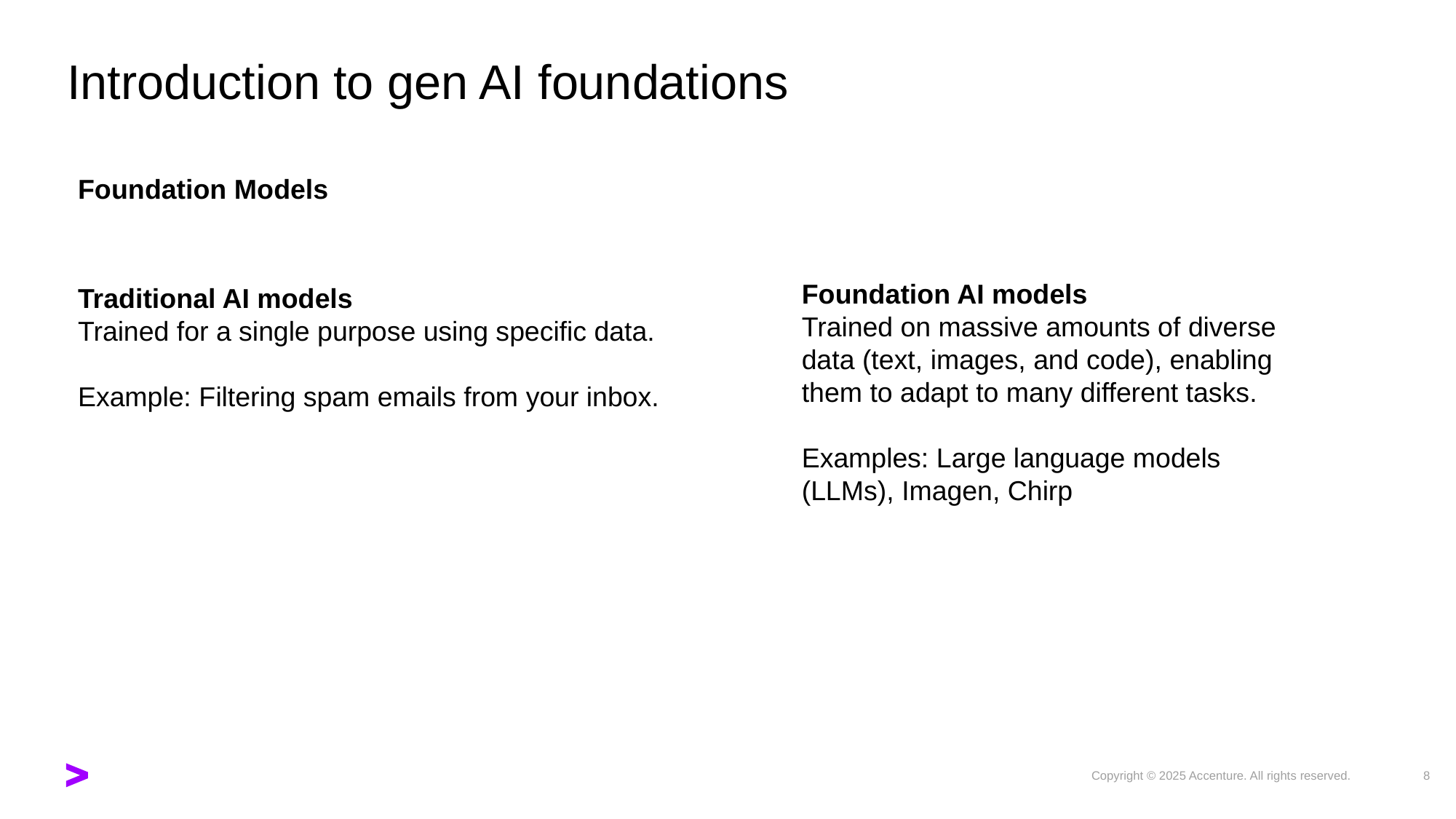

# Introduction to gen AI foundations
Foundation Models

Foundation AI models
Trained on massive amounts of diverse data (text, images, and code), enabling them to adapt to many different tasks.

Examples: Large language models (LLMs), Imagen, Chirp
Traditional AI models
Trained for a single purpose using specific data.

Example: Filtering spam emails from your inbox.